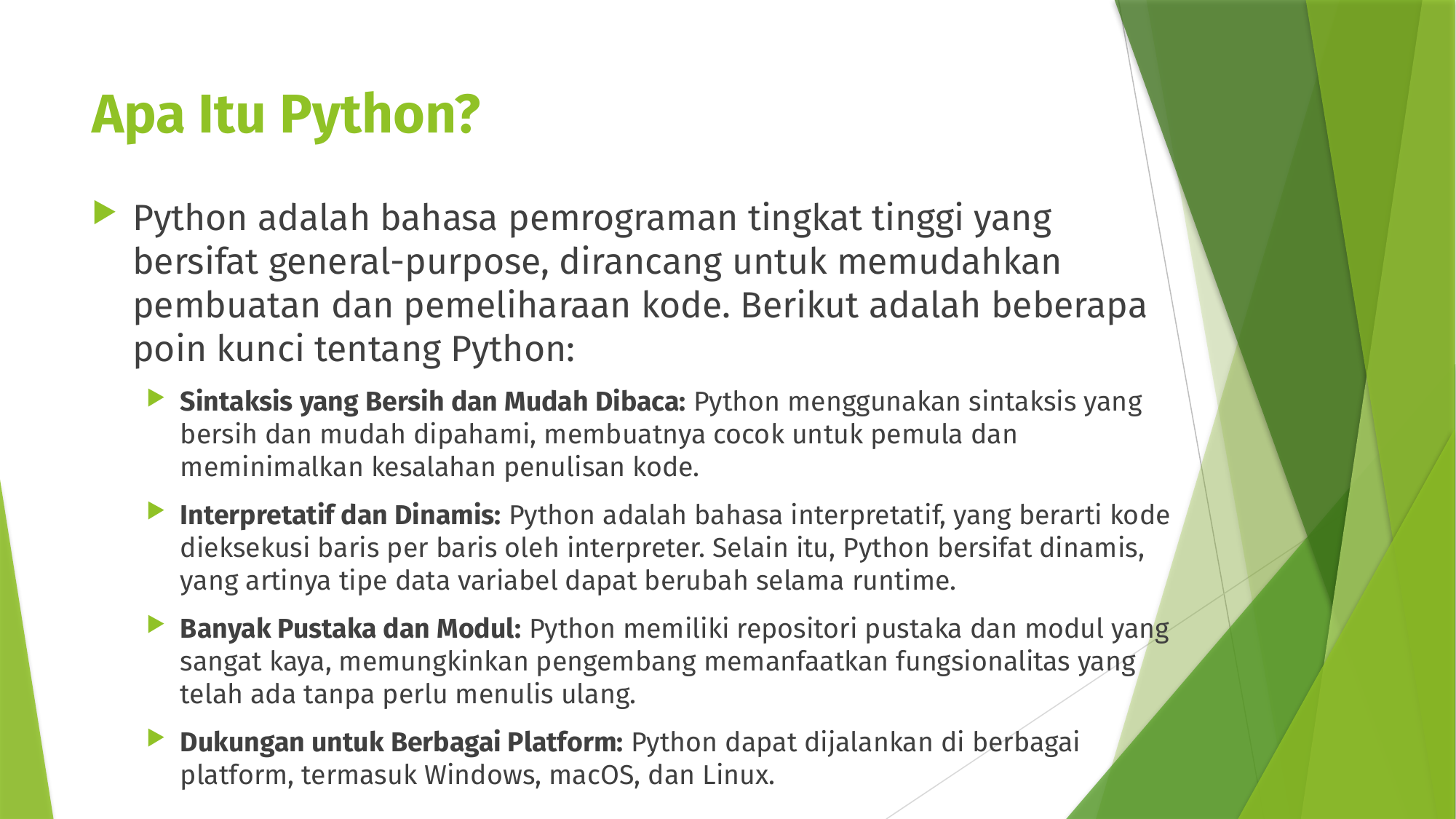

# Apa Itu Python?
Python adalah bahasa pemrograman tingkat tinggi yang bersifat general-purpose, dirancang untuk memudahkan pembuatan dan pemeliharaan kode. Berikut adalah beberapa poin kunci tentang Python:
Sintaksis yang Bersih dan Mudah Dibaca: Python menggunakan sintaksis yang bersih dan mudah dipahami, membuatnya cocok untuk pemula dan meminimalkan kesalahan penulisan kode.
Interpretatif dan Dinamis: Python adalah bahasa interpretatif, yang berarti kode dieksekusi baris per baris oleh interpreter. Selain itu, Python bersifat dinamis, yang artinya tipe data variabel dapat berubah selama runtime.
Banyak Pustaka dan Modul: Python memiliki repositori pustaka dan modul yang sangat kaya, memungkinkan pengembang memanfaatkan fungsionalitas yang telah ada tanpa perlu menulis ulang.
Dukungan untuk Berbagai Platform: Python dapat dijalankan di berbagai platform, termasuk Windows, macOS, dan Linux.